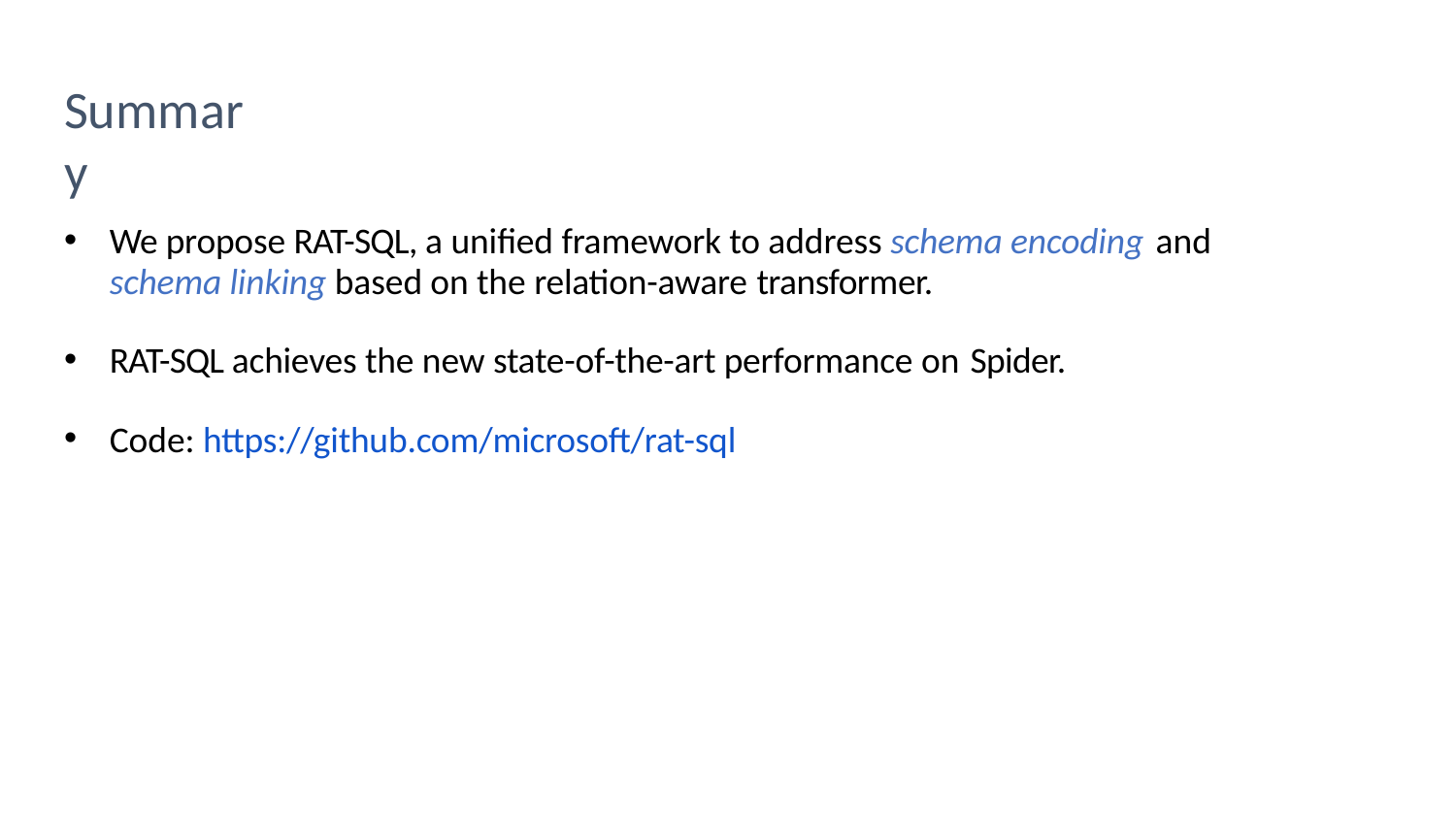

# Summary
We propose RAT-SQL, a unified framework to address schema encoding and
schema linking based on the relation-aware transformer.
RAT-SQL achieves the new state-of-the-art performance on Spider.
Code: https://github.com/microsoft/rat-sql